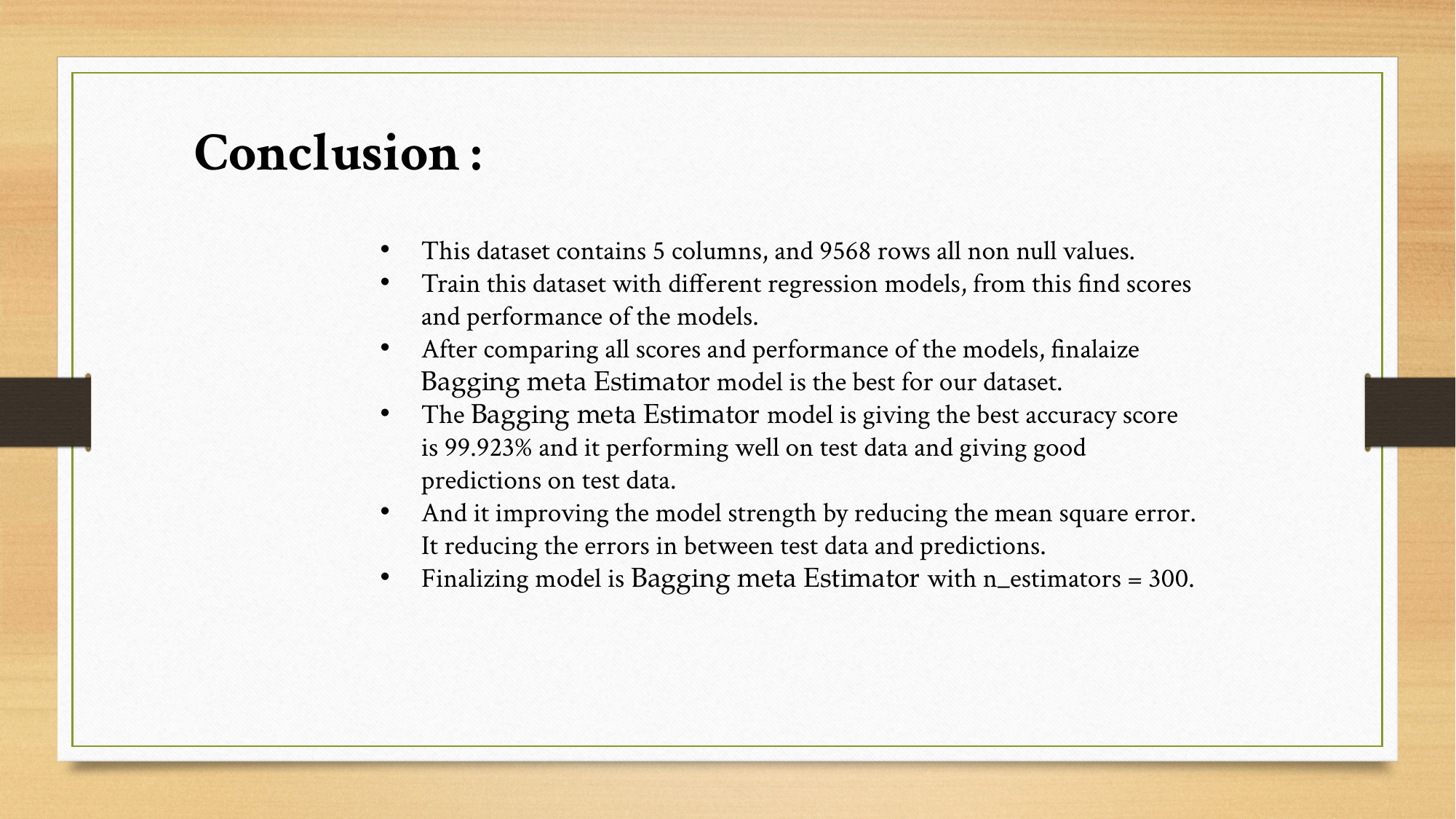

Conclusion :
This dataset contains 5 columns, and 9568 rows all non null values.
Train this dataset with different regression models, from this find scores and performance of the models.
After comparing all scores and performance of the models, finalaize Bagging meta Estimator model is the best for our dataset.
The Bagging meta Estimator model is giving the best accuracy score is 99.923% and it performing well on test data and giving good predictions on test data.
And it improving the model strength by reducing the mean square error. It reducing the errors in between test data and predictions.
Finalizing model is Bagging meta Estimator with n_estimators = 300.